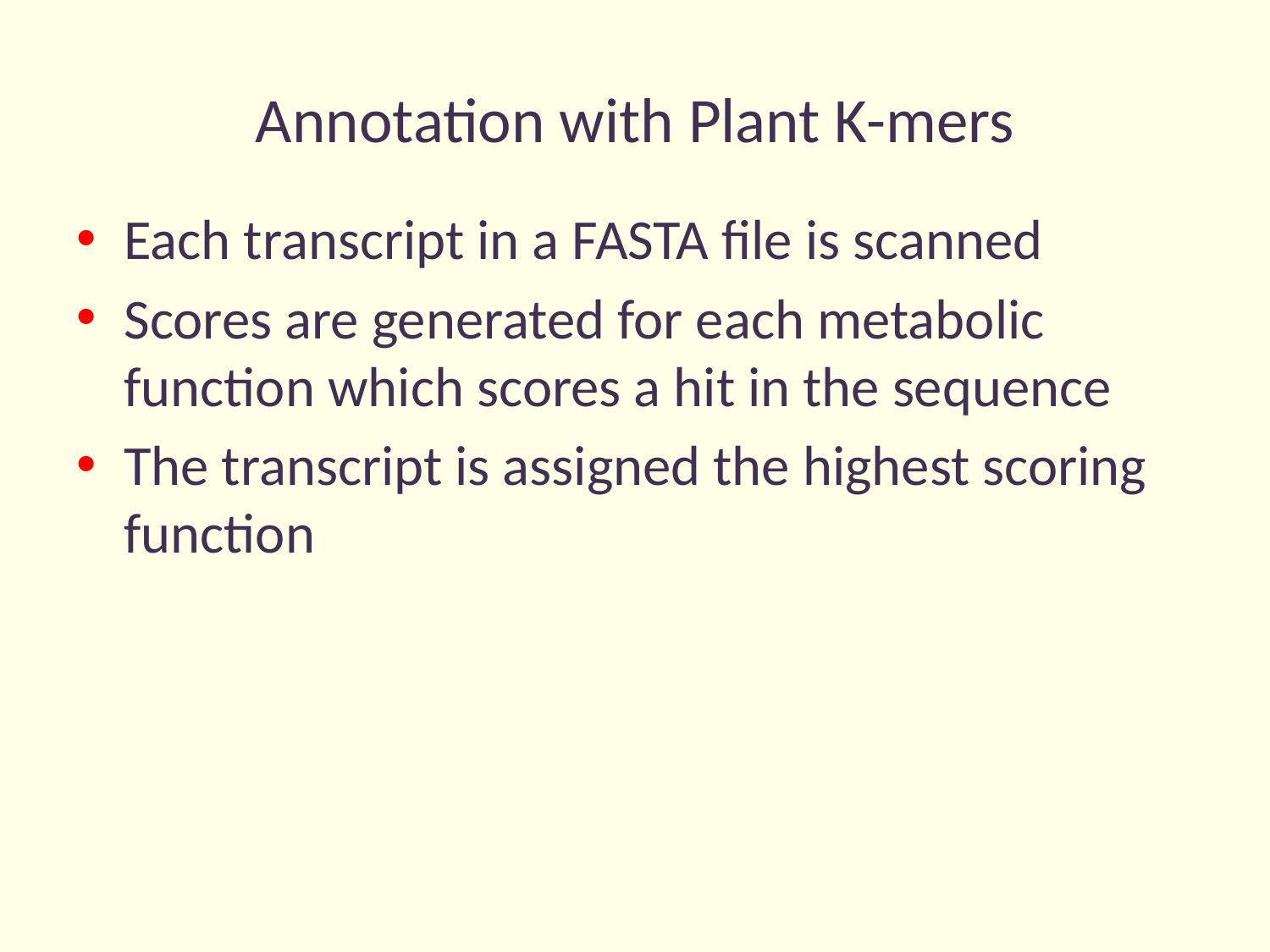

# Annotation with Plant K-mers
Each transcript in a FASTA file is scanned
Scores are generated for each metabolic function which scores a hit in the sequence
The transcript is assigned the highest scoring function